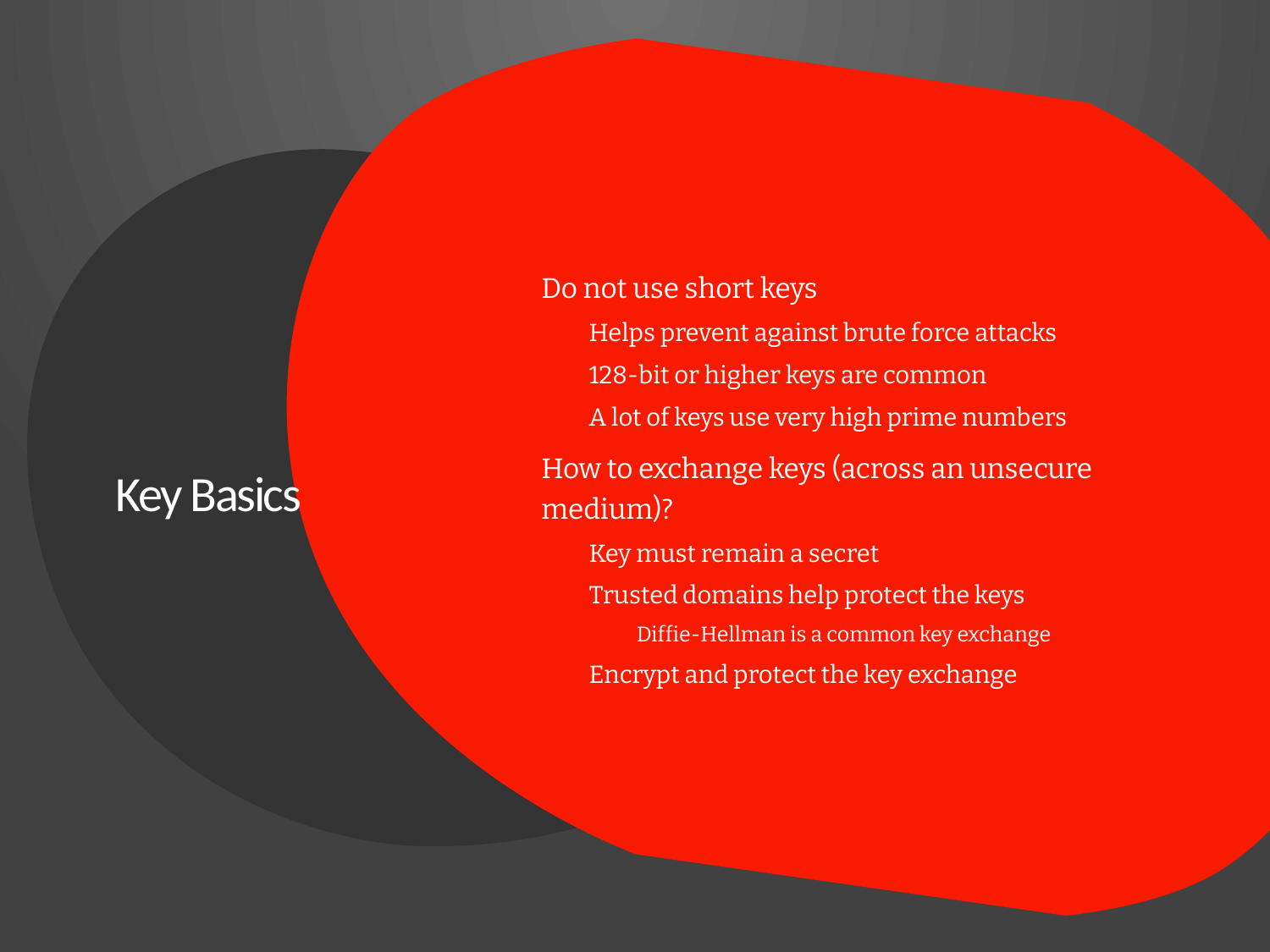

Do not use short keys
Helps prevent against brute force attacks
128-bit or higher keys are common
A lot of keys use very high prime numbers
How to exchange keys (across an unsecure medium)?
Key must remain a secret
Trusted domains help protect the keys
Diffie-Hellman is a common key exchange
Encrypt and protect the key exchange
# Key Basics